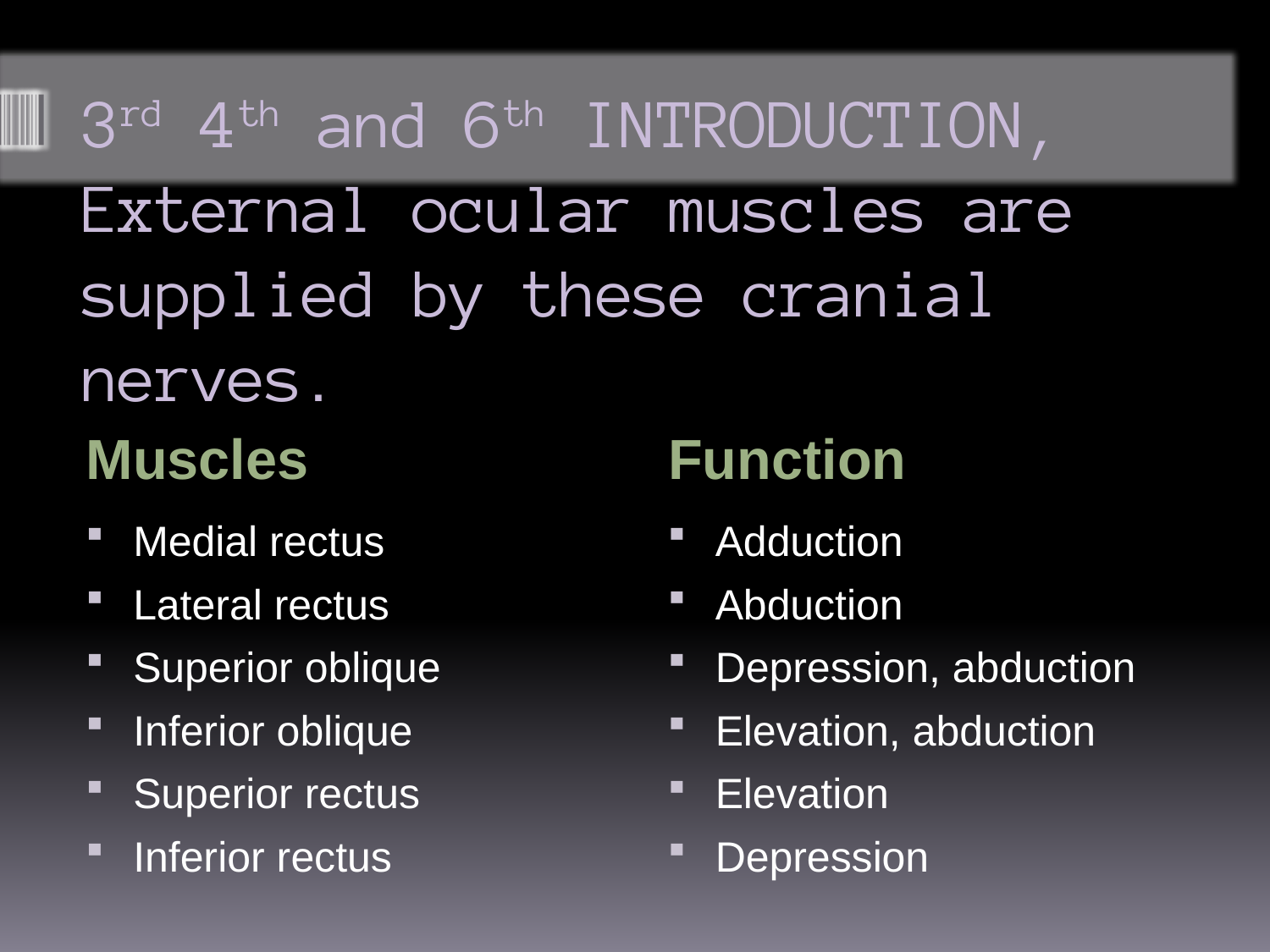

# 3rd 4th and 6th INTRODUCTION, External ocular muscles are supplied by these cranial nerves.
Muscles
Function
Medial rectus
Lateral rectus
Superior oblique
Inferior oblique
Superior rectus
Inferior rectus
Adduction
Abduction
Depression, abduction
Elevation, abduction
Elevation
Depression